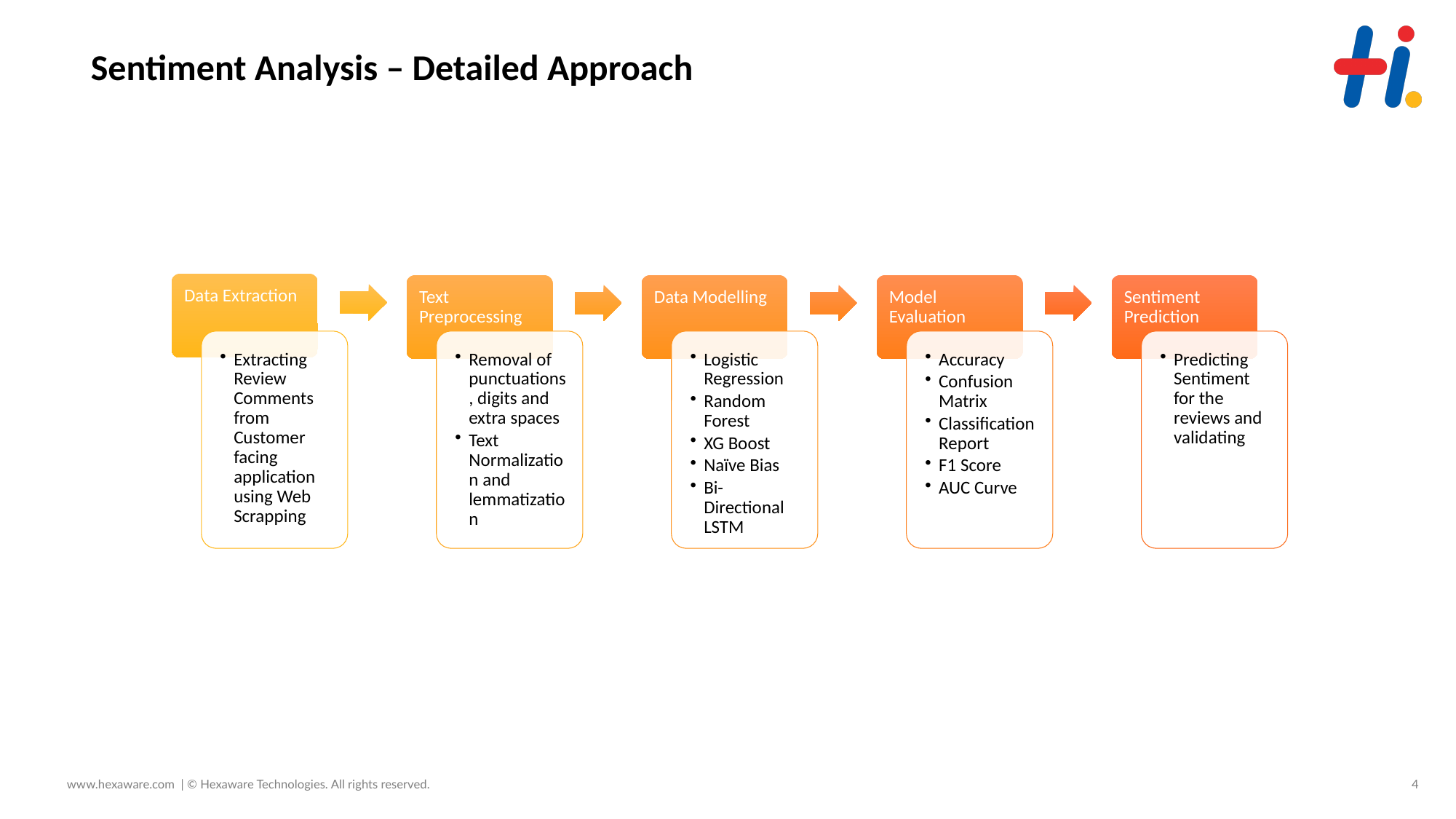

# Sentiment Analysis – Detailed Approach
Data Extraction
Extracting Review Comments from Customer facing application using Web Scrapping

Text Preprocessing
Removal of punctuations, digits and extra spaces
Text Normalization and lemmatization

Data Modelling
Logistic Regression
Random Forest
XG Boost
Naïve Bias
Bi-Directional LSTM

Model Evaluation
Accuracy
Confusion Matrix
Classification Report
F1 Score
AUC Curve

Sentiment Prediction
Predicting Sentiment for the reviews and validating